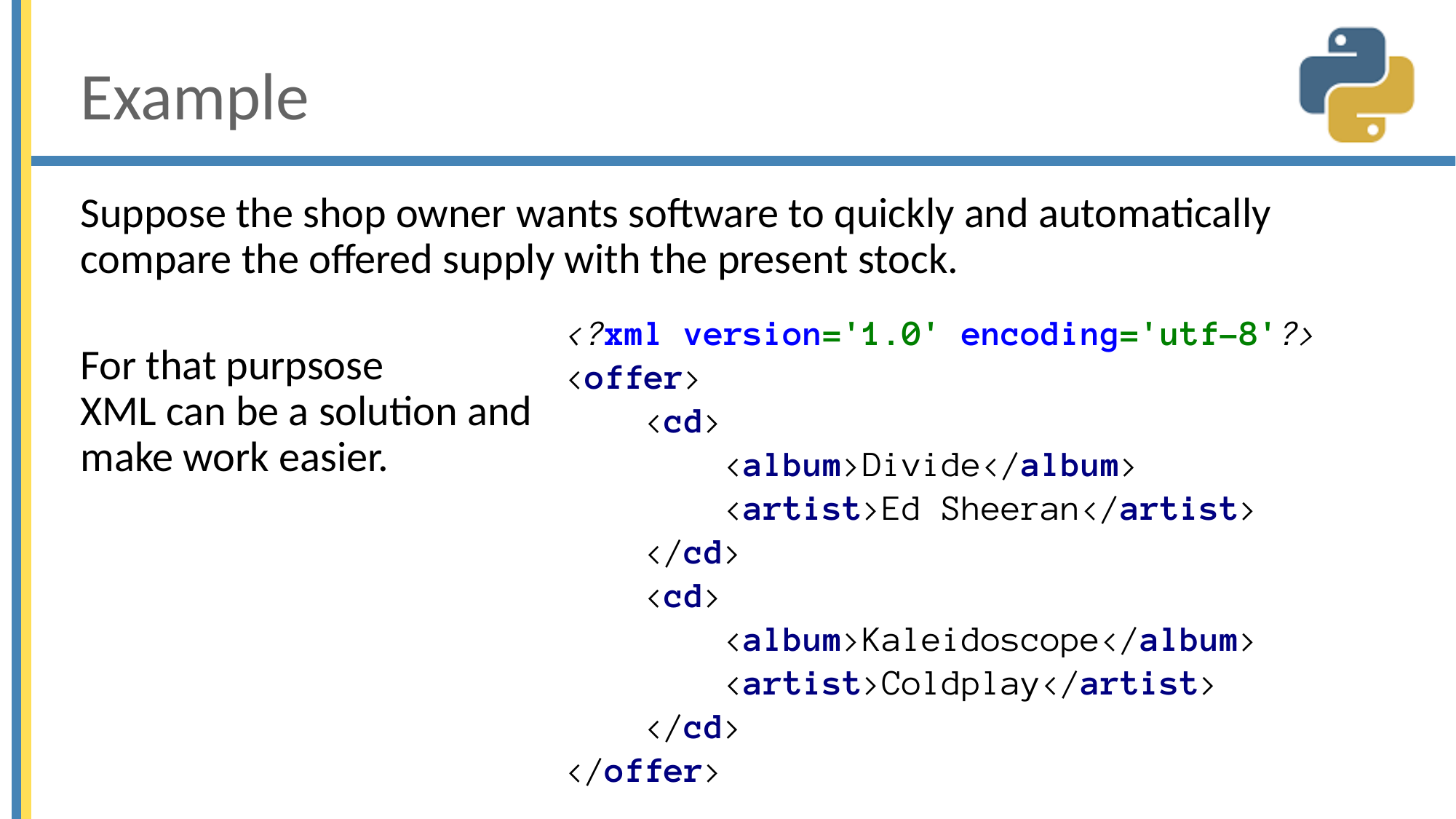

# Example
Suppose the shop owner wants software to quickly and automatically compare the offered supply with the present stock.
For that purpsose
XML can be a solution and
make work easier.

<?xml version='1.0' encoding='utf-8'?>
<offer>
    <cd>
        <album>Divide</album>
        <artist>Ed Sheeran</artist>
    </cd>
    <cd>
        <album>Kaleidoscope</album>
        <artist>Coldplay</artist>
    </cd>
</offer>